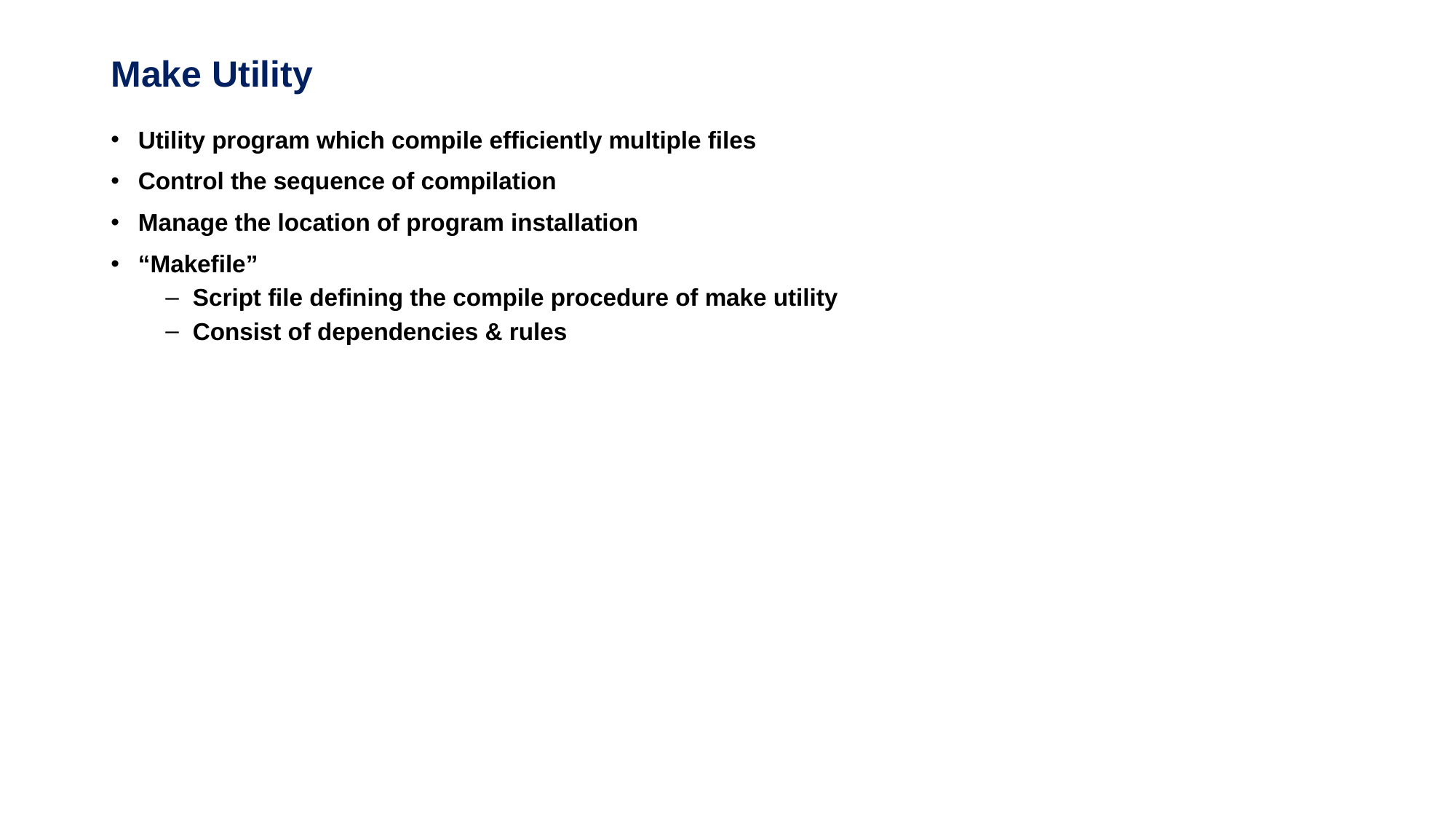

# Make Utility
Utility program which compile efficiently multiple files
Control the sequence of compilation
Manage the location of program installation
“Makefile”
Script file defining the compile procedure of make utility
Consist of dependencies & rules